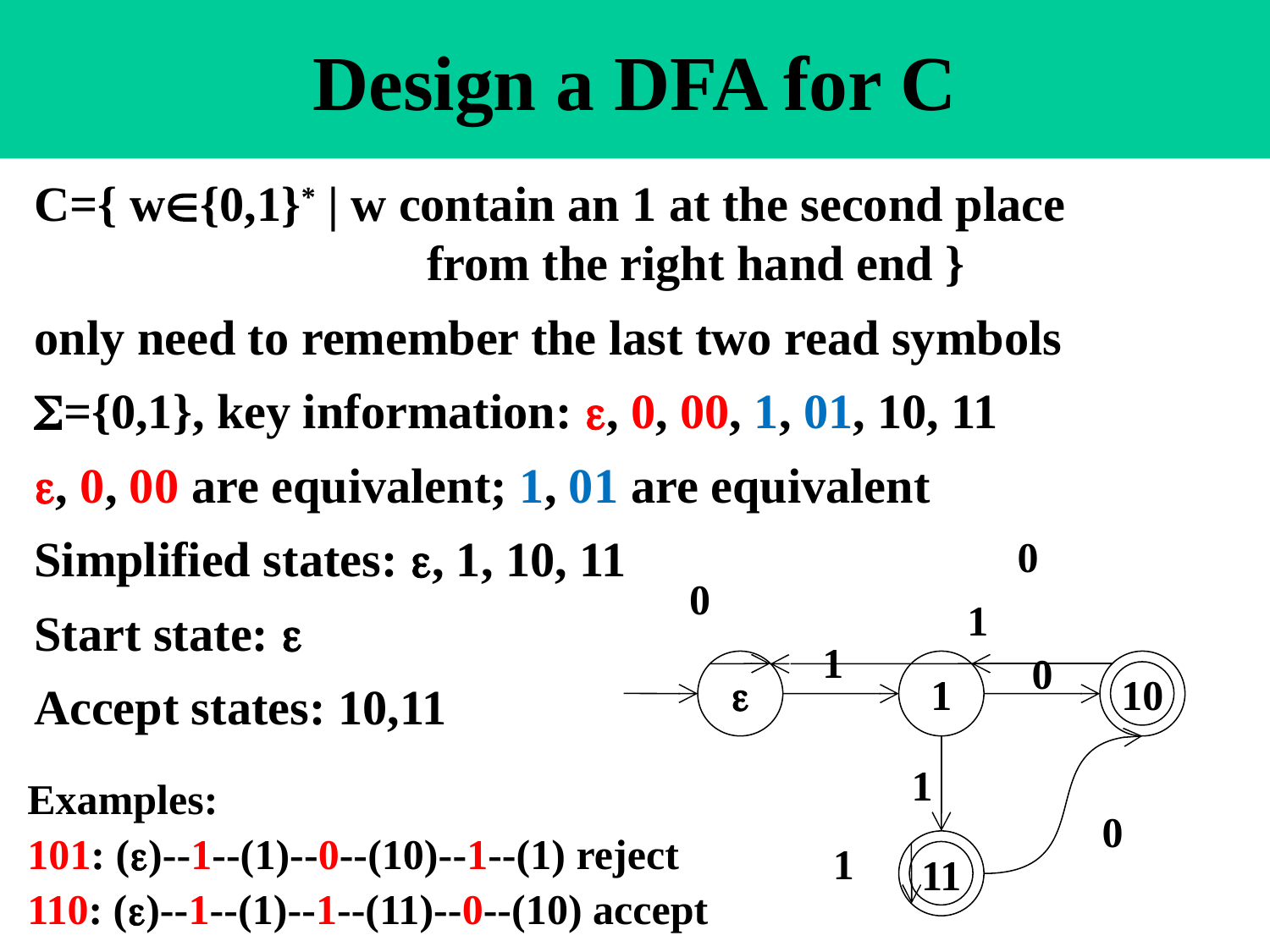

# Design a DFA for C
C={ w∈{0,1}* | w contain an 1 at the second place
                                from the right hand end }
only need to remember the last two read symbols
Σ={0,1}, key information: ε, 0, 00, 1, 01, 10, 11
ε, 0, 00 are equivalent; 1, 01 are equivalent
Simplified states: ε, 1, 10, 11
Start state: ε
Accept states: 10,11
0
0
1
1
0
ε
1
10
11

1
0
Examples:
101: (ε)--1--(1)--0--(10)--1--(1) reject
110: (ε)--1--(1)--1--(11)--0--(10) accept
1